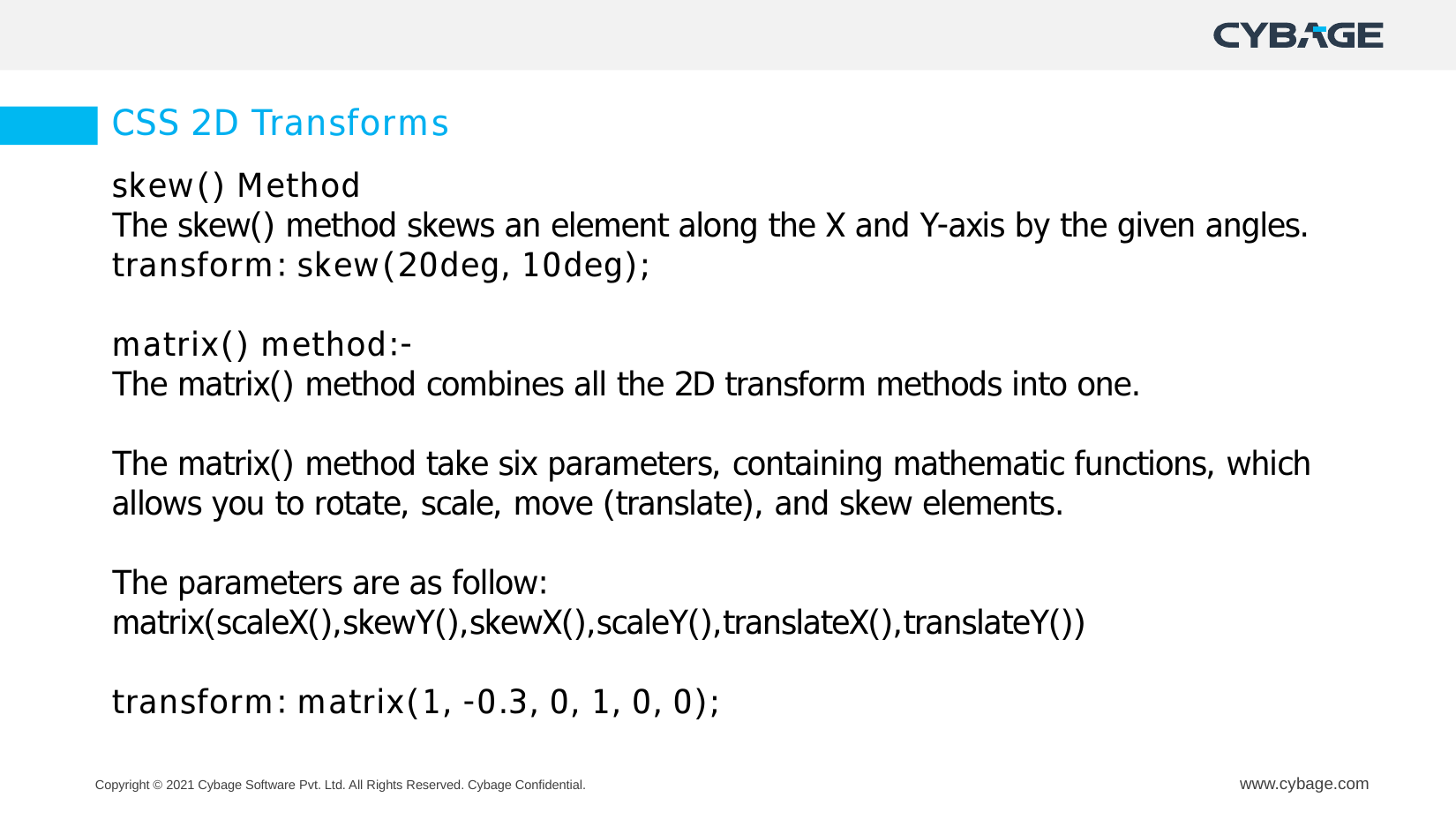

CSS 2D Transforms

skew() Method
The skew() method skews an element along the X and Y-axis by the given angles.
transform: skew(20deg, 10deg);

matrix() method:-
The matrix() method combines all the 2D transform methods into one.

The matrix() method take six parameters, containing mathematic functions, which allows you to rotate, scale, move (translate), and skew elements.

The parameters are as follow: matrix(scaleX(),skewY(),skewX(),scaleY(),translateX(),translateY())

transform: matrix(1, -0.3, 0, 1, 0, 0);